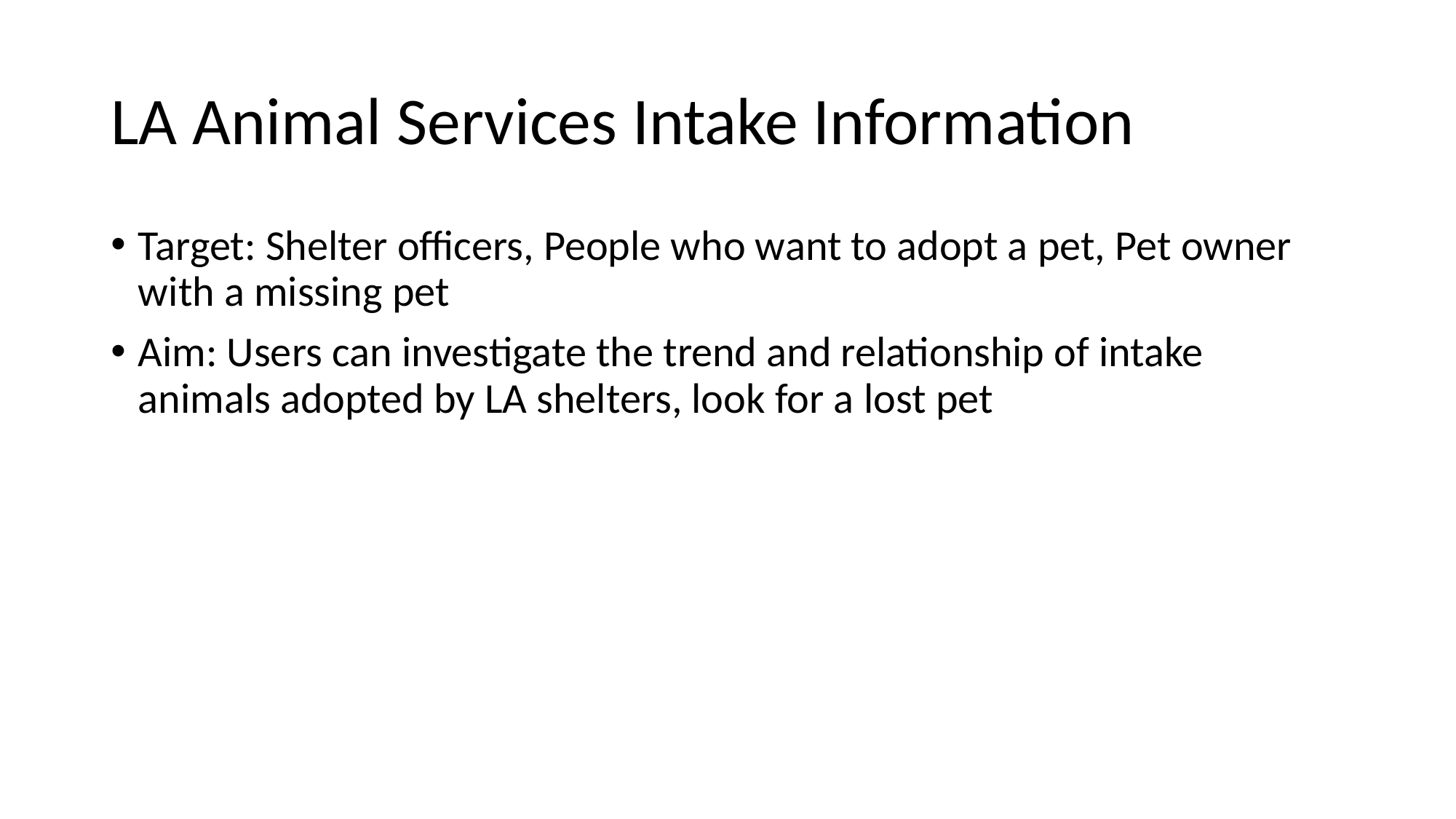

# LA Animal Services Intake Information
Target: Shelter officers, People who want to adopt a pet, Pet owner with a missing pet
Aim: Users can investigate the trend and relationship of intake animals adopted by LA shelters, look for a lost pet